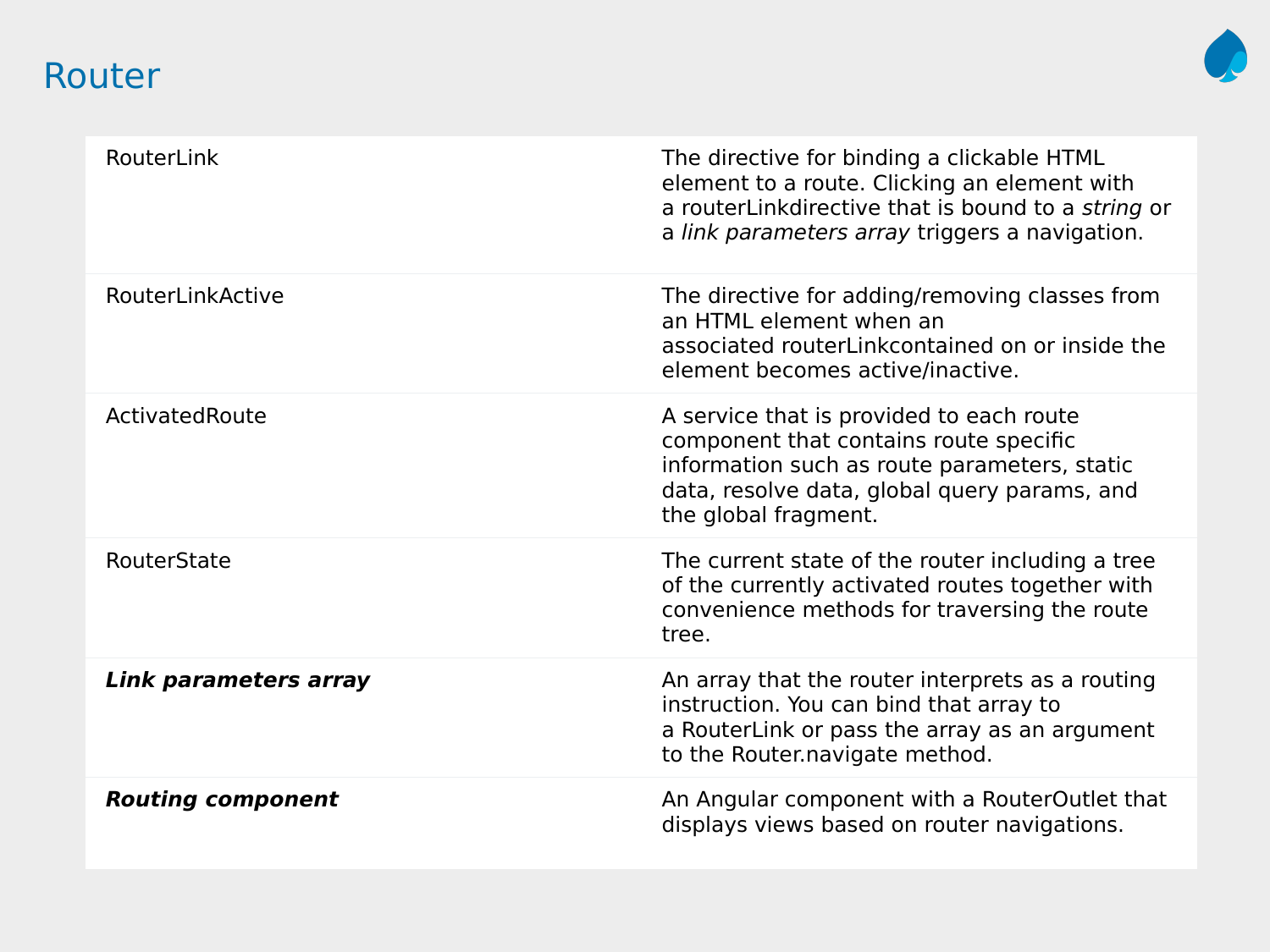

# Router
| RouterLink | The directive for binding a clickable HTML element to a route. Clicking an element with a routerLinkdirective that is bound to a string or a link parameters array triggers a navigation. |
| --- | --- |
| RouterLinkActive | The directive for adding/removing classes from an HTML element when an associated routerLinkcontained on or inside the element becomes active/inactive. |
| ActivatedRoute | A service that is provided to each route component that contains route specific information such as route parameters, static data, resolve data, global query params, and the global fragment. |
| RouterState | The current state of the router including a tree of the currently activated routes together with convenience methods for traversing the route tree. |
| Link parameters array | An array that the router interprets as a routing instruction. You can bind that array to a RouterLink or pass the array as an argument to the Router.navigate method. |
| Routing component | An Angular component with a RouterOutlet that displays views based on router navigations. |